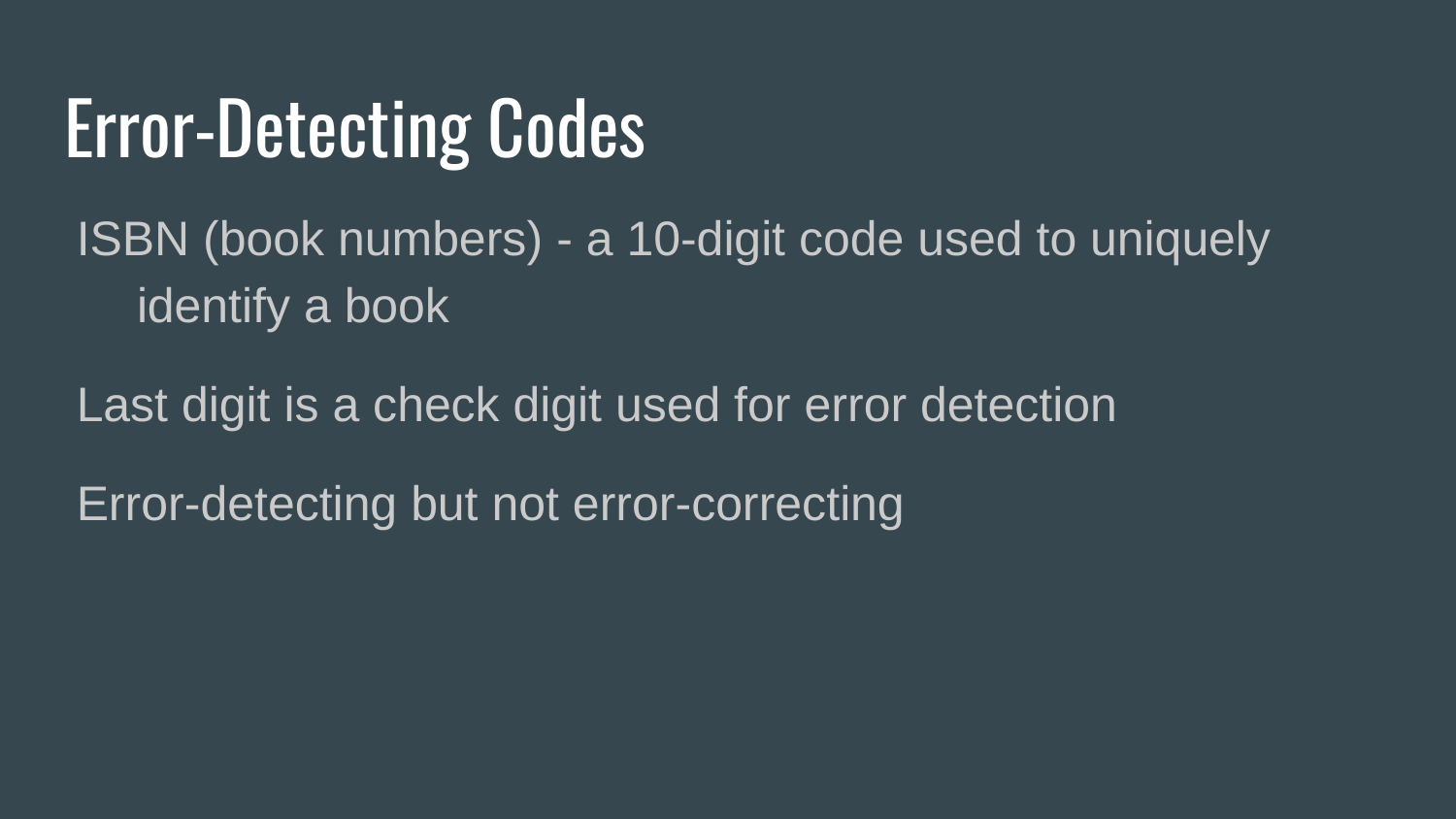

# Error-Detecting Codes
ISBN (book numbers) - a 10-digit code used to uniquely identify a book
Last digit is a check digit used for error detection
Error-detecting but not error-correcting